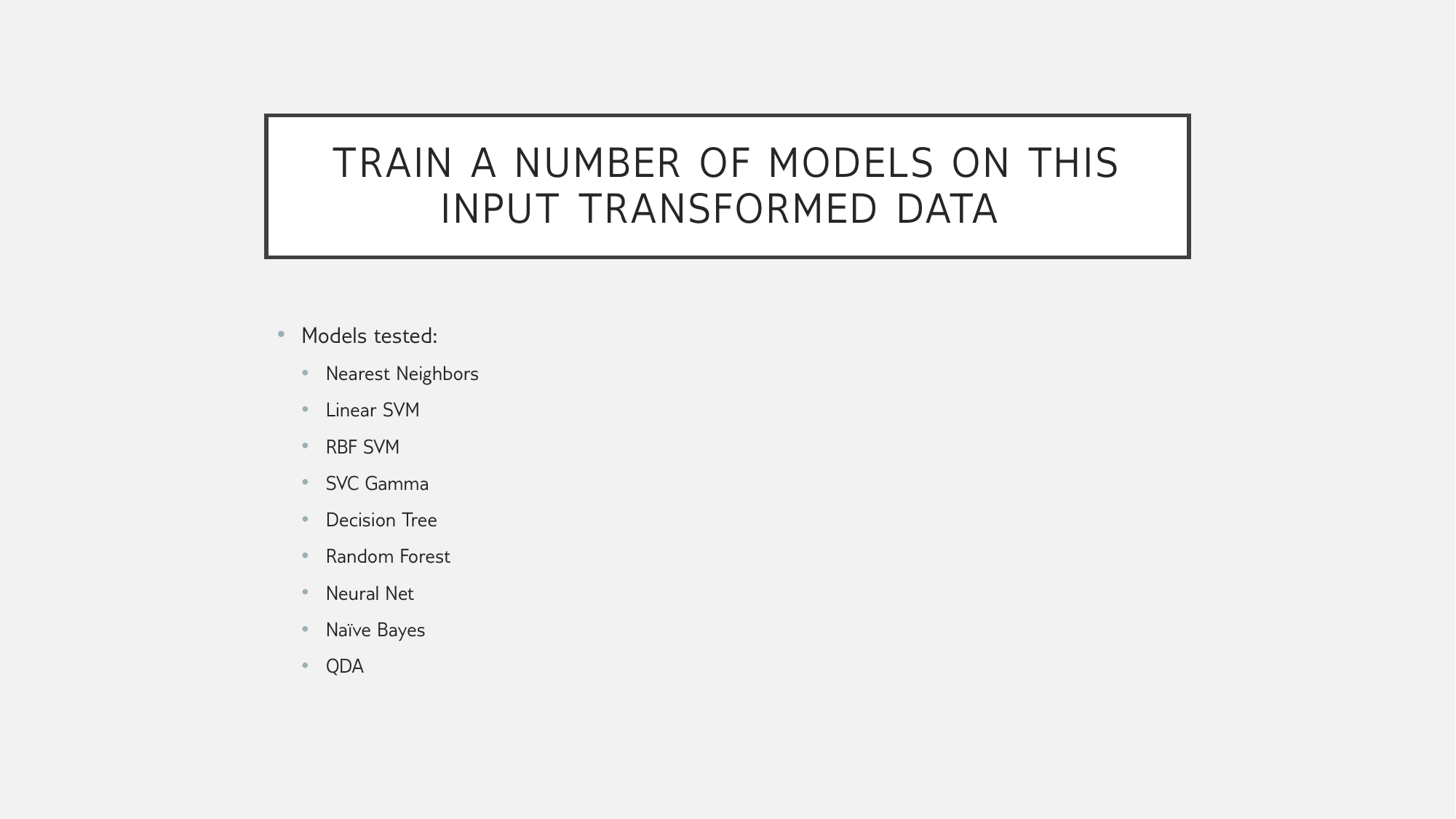

# Train a number of models on this input transformed data
Models tested:
Nearest Neighbors
Linear SVM
RBF SVM
SVC Gamma
Decision Tree
Random Forest
Neural Net
Naïve Bayes
QDA